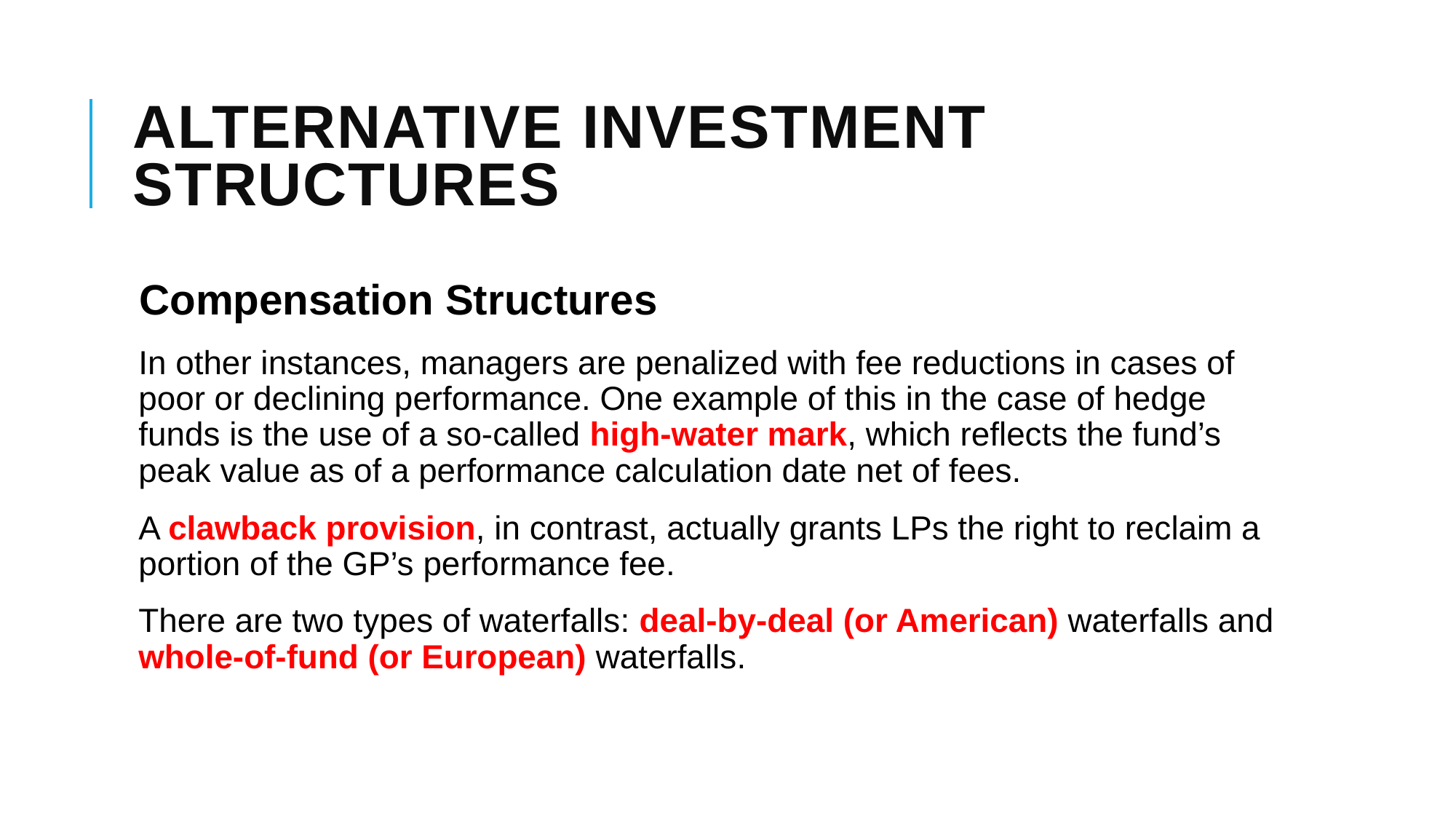

# ALTERNATIVE INVESTMENT STRUCTURES
Compensation Structures
In other instances, managers are penalized with fee reductions in cases of poor or declining performance. One example of this in the case of hedge funds is the use of a so-called high-water mark, which reflects the fund’s peak value as of a performance calculation date net of fees.
A clawback provision, in contrast, actually grants LPs the right to reclaim a portion of the GP’s performance fee.
There are two types of waterfalls: deal-by-deal (or American) waterfalls and whole-of-fund (or European) waterfalls.